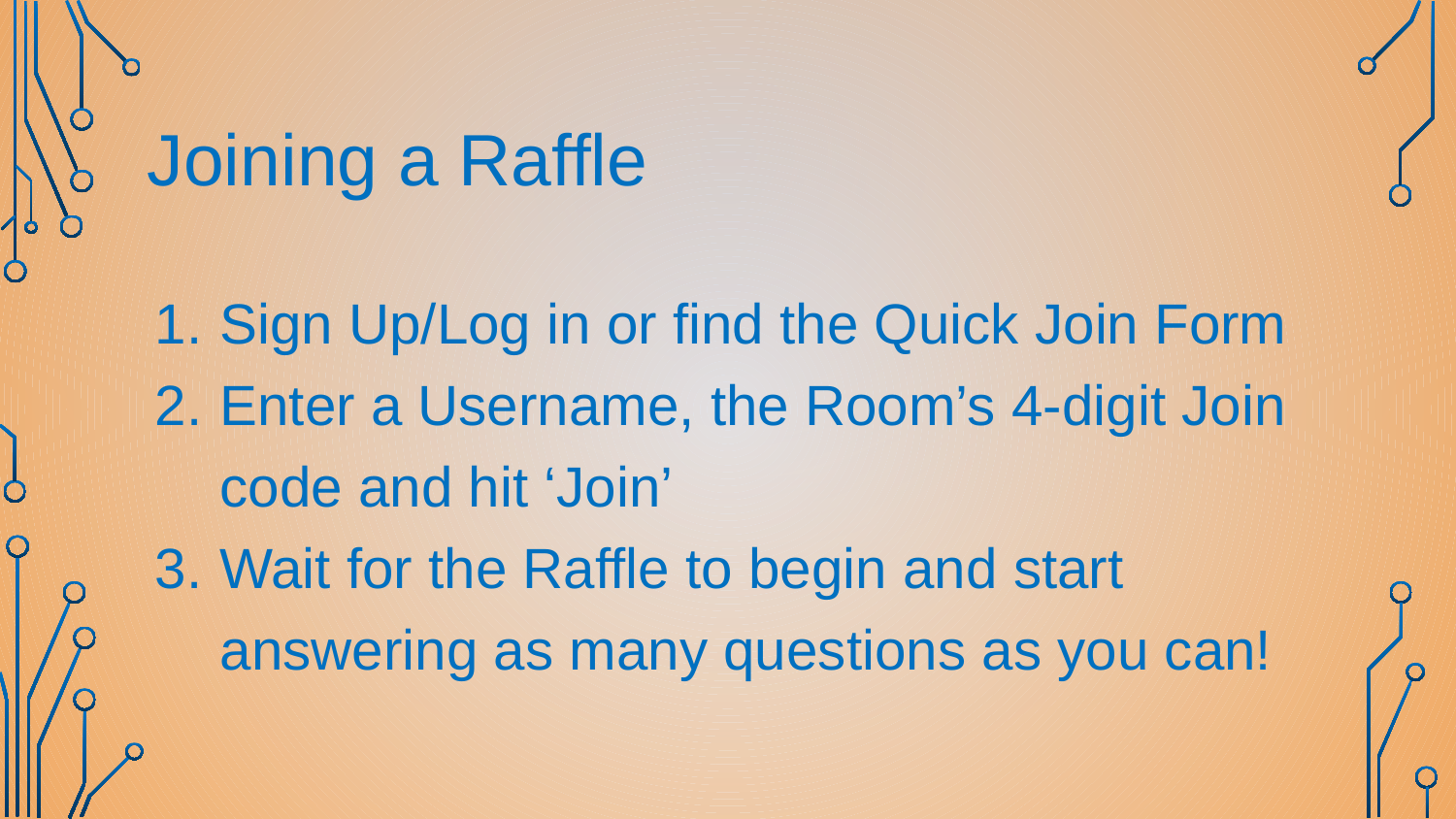

# Joining a Raffle
Sign Up/Log in or find the Quick Join Form
Enter a Username, the Room’s 4-digit Join code and hit ‘Join’
Wait for the Raffle to begin and start answering as many questions as you can!